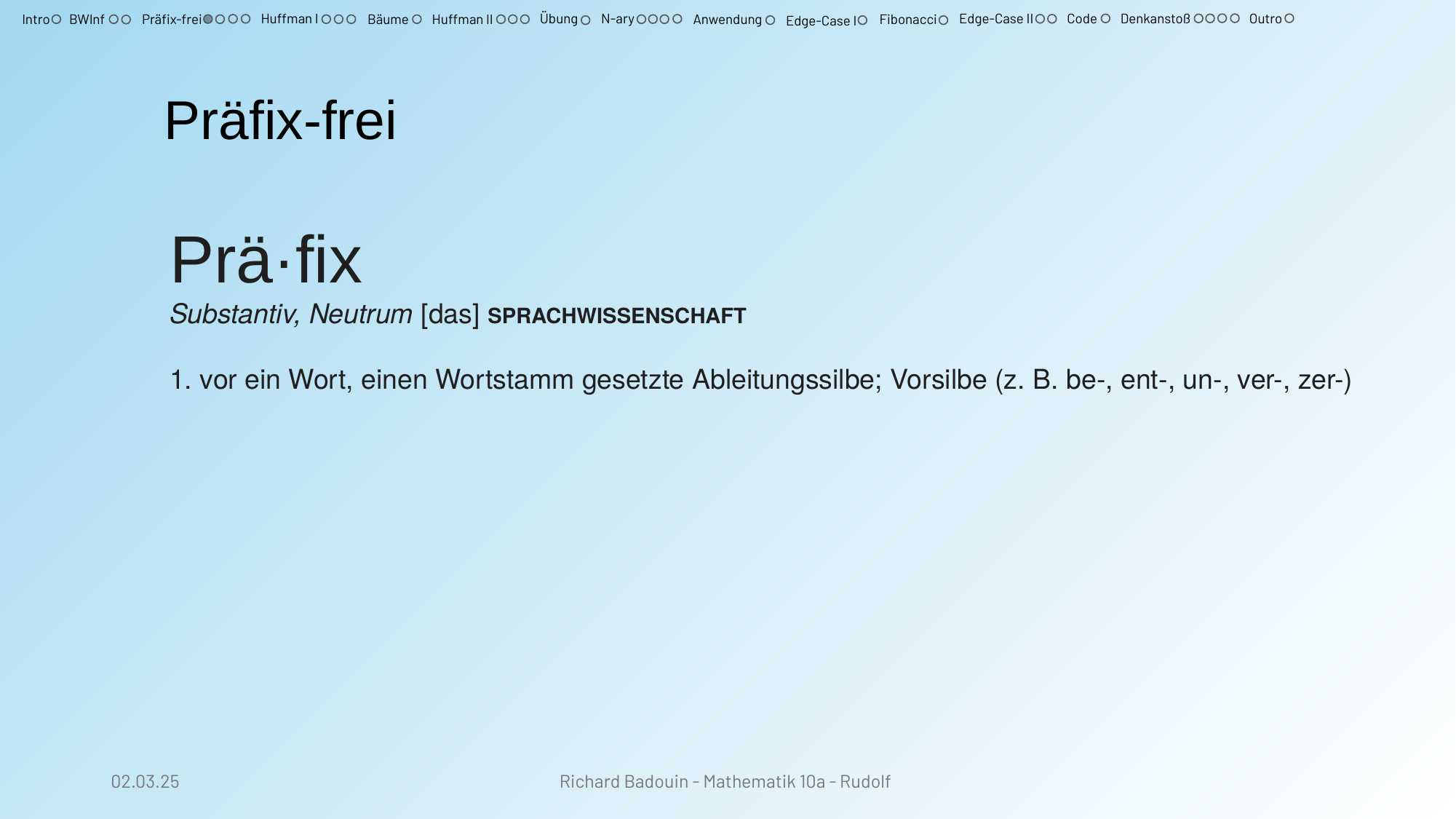

Outro
Huffman I
Übung
N-ary
Edge-Case II
Code
Denkanstoß
Intro
BWInf
Präfix-frei
Bäume
Huffman II
Anwendung
Fibonacci
Edge-Case I

Präfix-frei
Prä·fix
Substantiv, Neutrum [das] SPRACHWISSENSCHAFT

1. vor ein Wort, einen Wortstamm gesetzte Ableitungssilbe; Vorsilbe (z. B. be-, ent-, un-, ver-, zer-)

02.03.25
Richard Badouin - Mathematik 10a - Rudolf